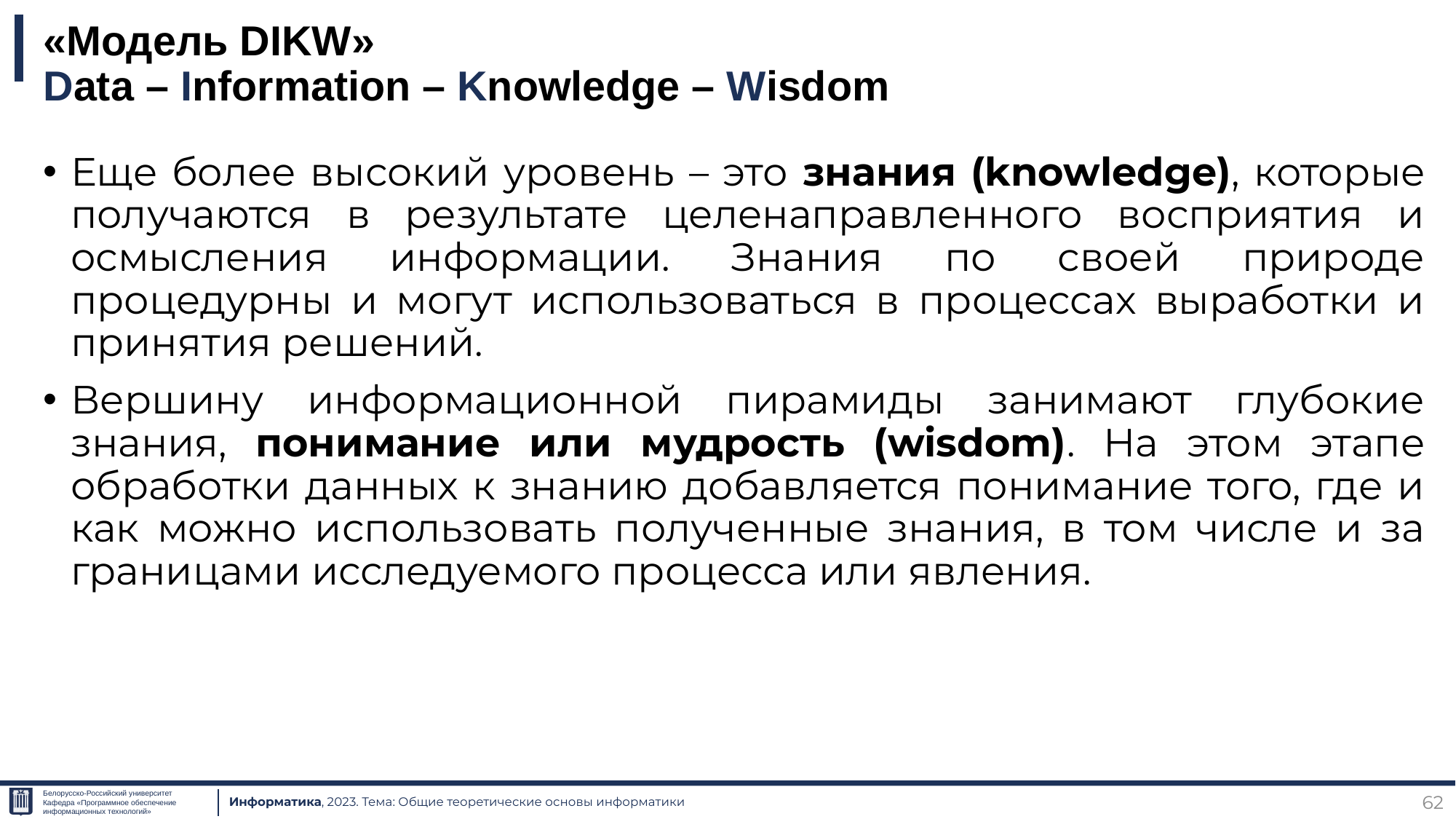

# «Модель DIKW» Data – Information – Knowledge – Wisdom
Еще более высокий уровень – это знания (knowledge), которые получаются в результате целенаправленного восприятия и осмысления информации. Знания по своей природе процедурны и могут использоваться в процессах выработки и принятия решений.
Вершину информационной пирамиды занимают глубокие знания, понимание или мудрость (wisdom). На этом этапе обработки данных к знанию добавляется понимание того, где и как можно использовать полученные знания, в том числе и за границами исследуемого процесса или явления.
62